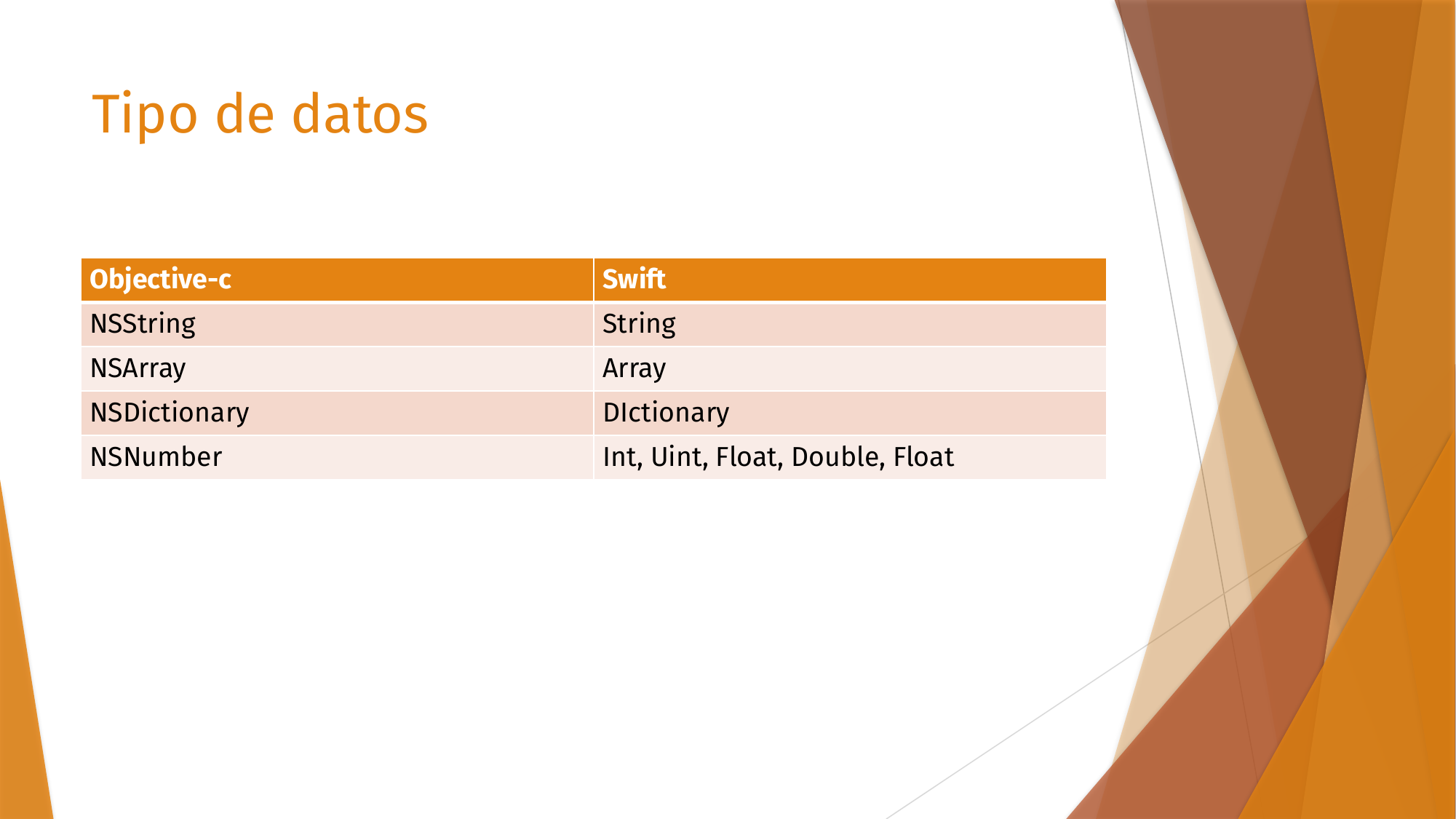

# Tipo de datos
| Objective-c | Swift |
| --- | --- |
| NSString | String |
| NSArray | Array |
| NSDictionary | DIctionary |
| NSNumber | Int, Uint, Float, Double, Float |